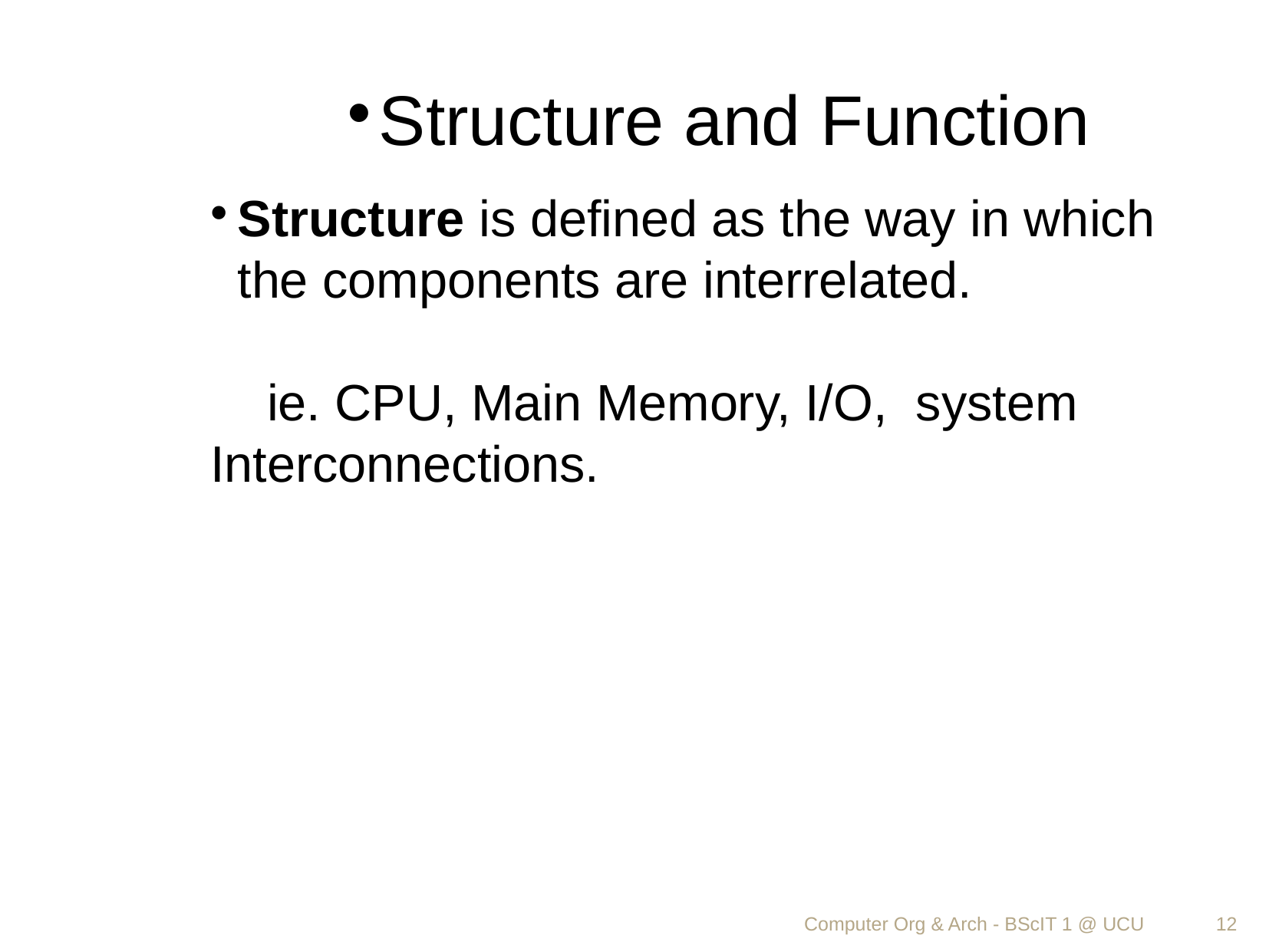

Structure and Function
Structure is defined as the way in which the components are interrelated.

    ie. CPU, Main Memory, I/O,  system Interconnections.

Computer Org & Arch - BScIT 1 @ UCU
12